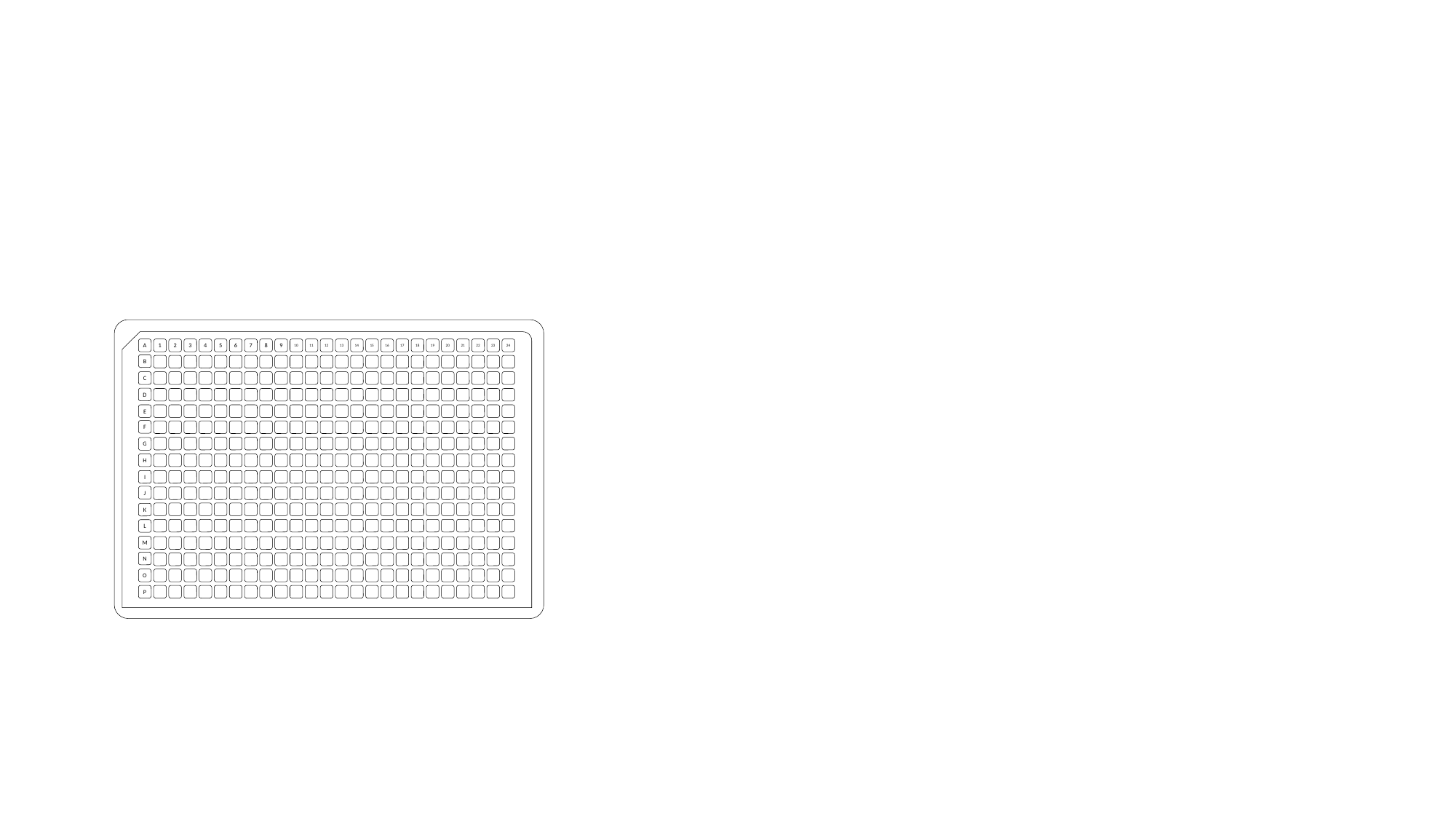

A
1
2
3
4
5
6
7
8
9
10
11
12
13
14
15
16
17
18
19
20
21
22
23
24
B

C

D

E
F

G
H

I

J

K

L
M

N

O

P